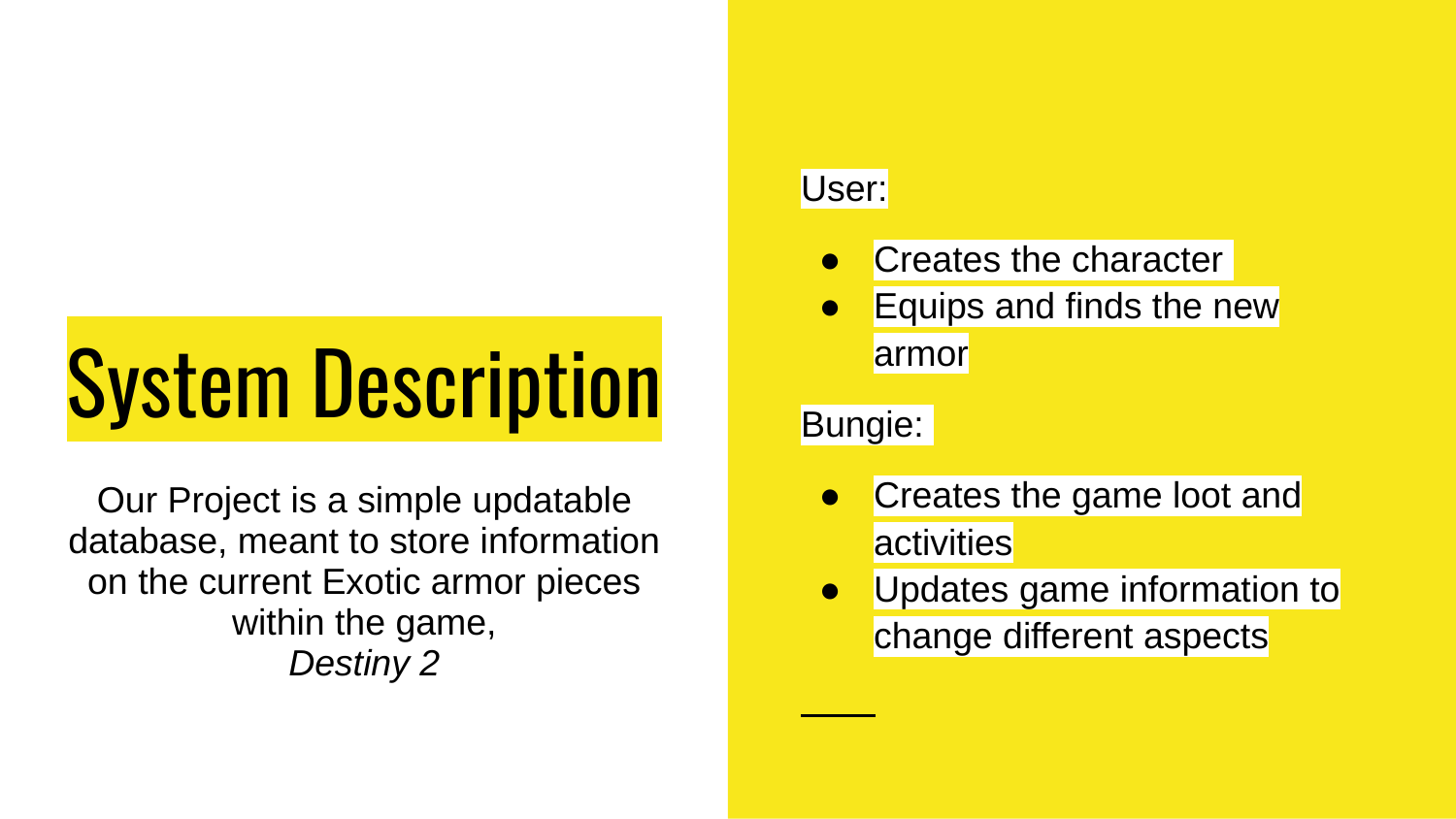

User:
Creates the character
Equips and finds the new armor
Bungie:
Creates the game loot and activities
Updates game information to change different aspects
# System Description
Our Project is a simple updatable database, meant to store information on the current Exotic armor pieces within the game,
Destiny 2